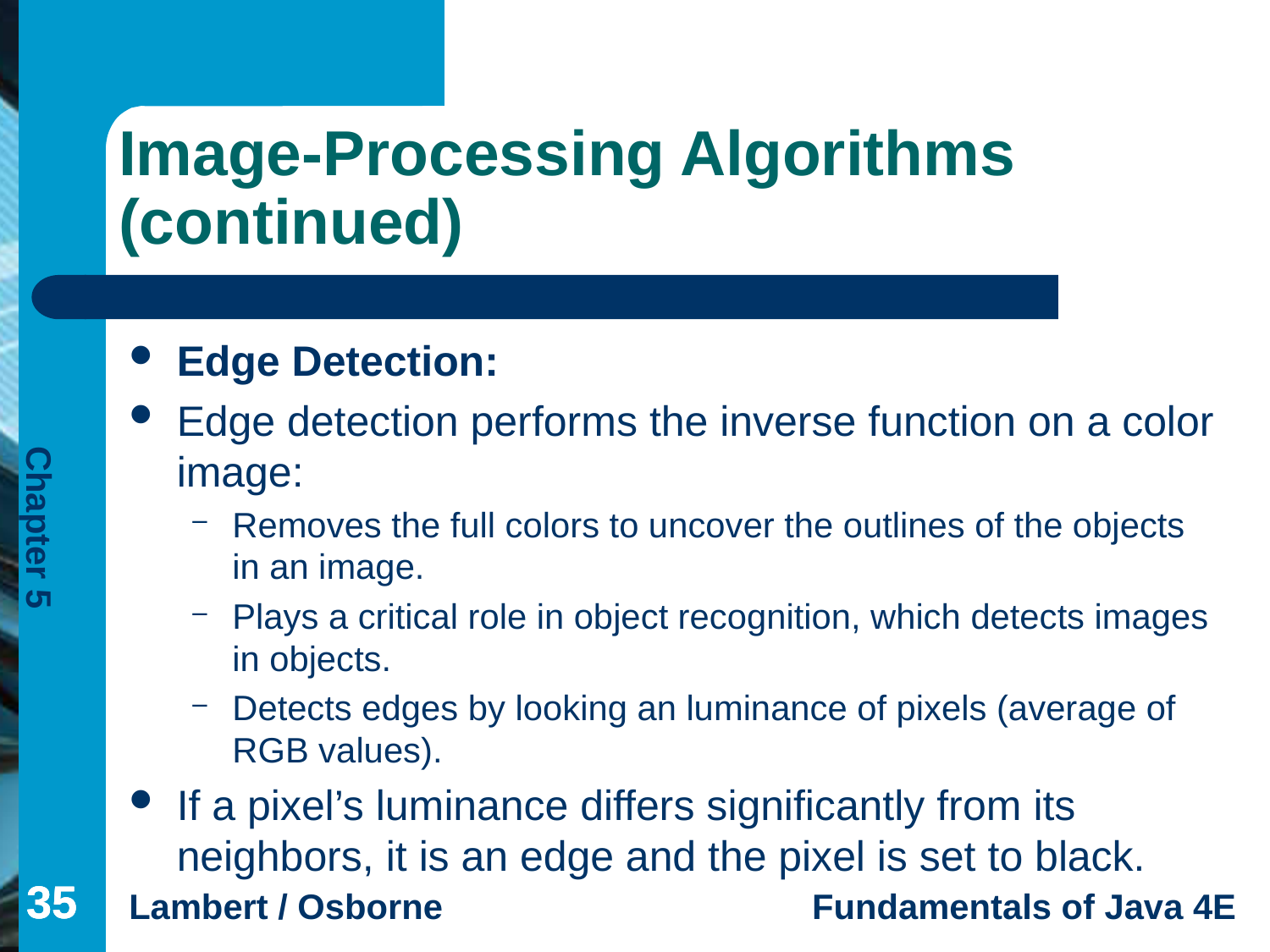

# Image-Processing Algorithms (continued)
Edge Detection:
Edge detection performs the inverse function on a color image:
Removes the full colors to uncover the outlines of the objects in an image.
Plays a critical role in object recognition, which detects images in objects.
Detects edges by looking an luminance of pixels (average of RGB values).
If a pixel’s luminance differs significantly from its neighbors, it is an edge and the pixel is set to black.
35
35
35